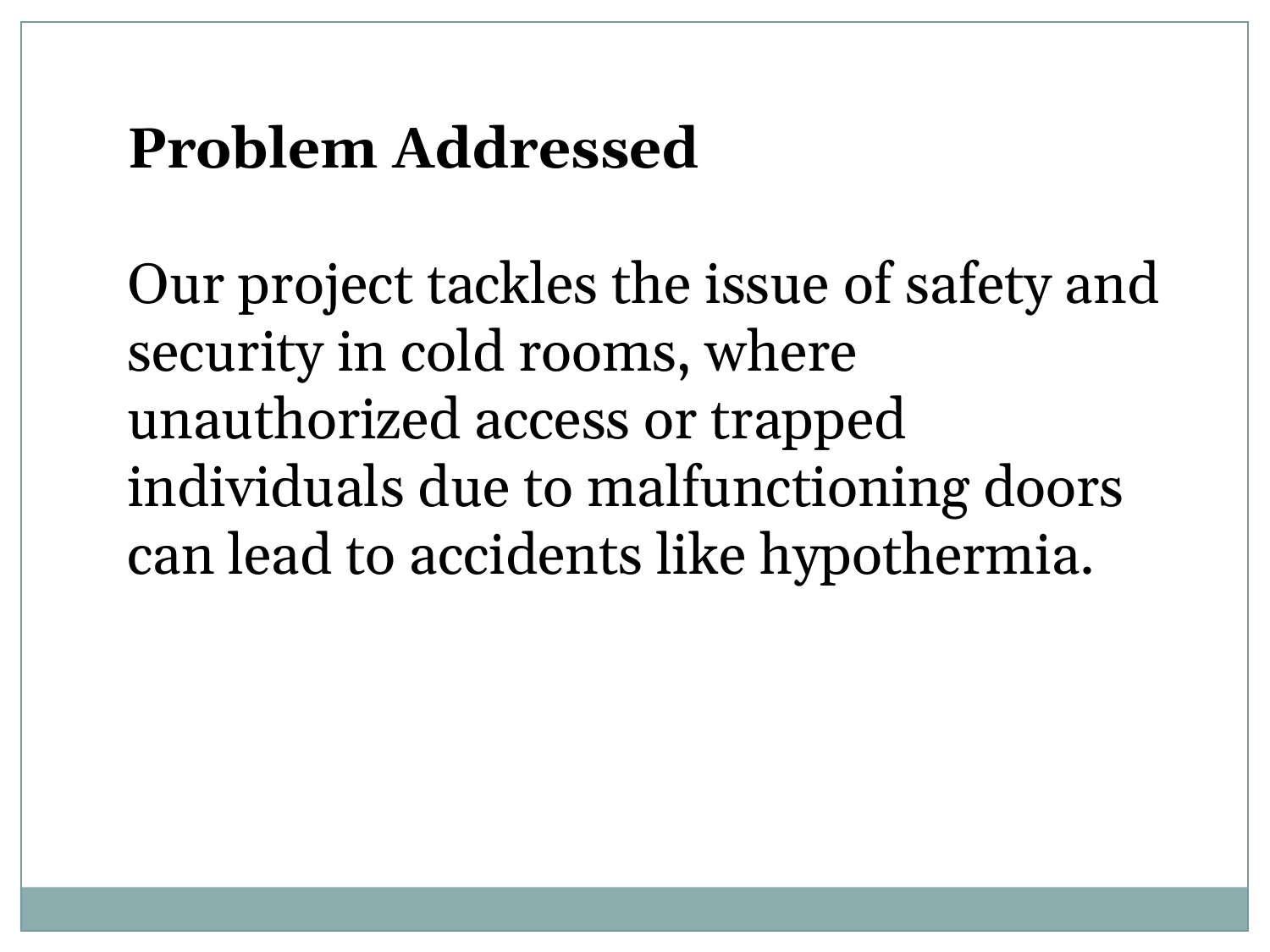

Problem Addressed
Our project tackles the issue of safety and security in cold rooms, where unauthorized access or trapped individuals due to malfunctioning doors can lead to accidents like hypothermia.